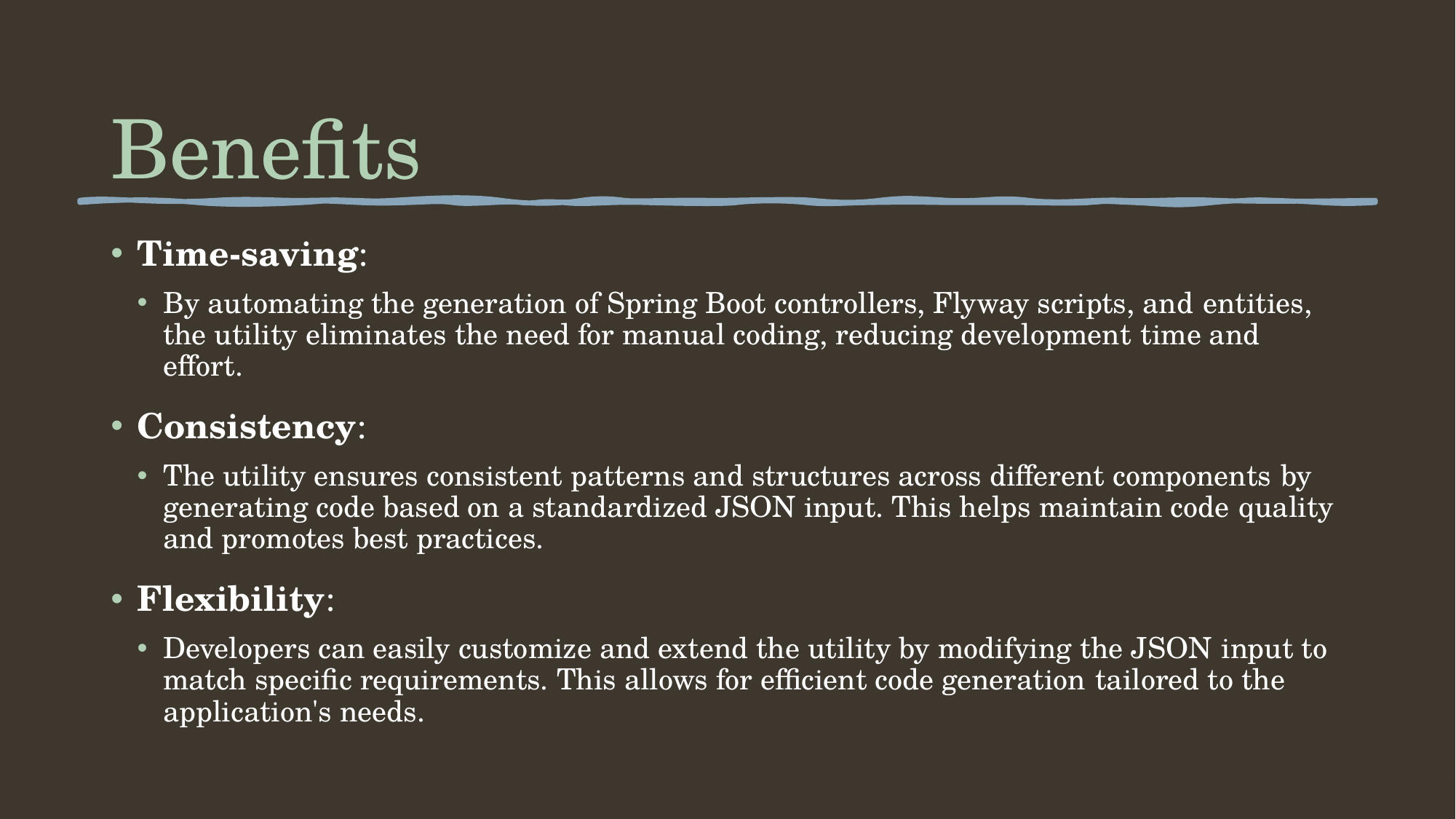

# Benefits

Time-saving:
By automating the generation of Spring Boot controllers, Flyway scripts, and entities, the utility eliminates the need for manual coding, reducing development time and effort.
Consistency:
The utility ensures consistent patterns and structures across different components by generating code based on a standardized JSON input. This helps maintain code quality and promotes best practices.
Flexibility:
Developers can easily customize and extend the utility by modifying the JSON input to match specific requirements. This allows for efficient code generation tailored to the application's needs.